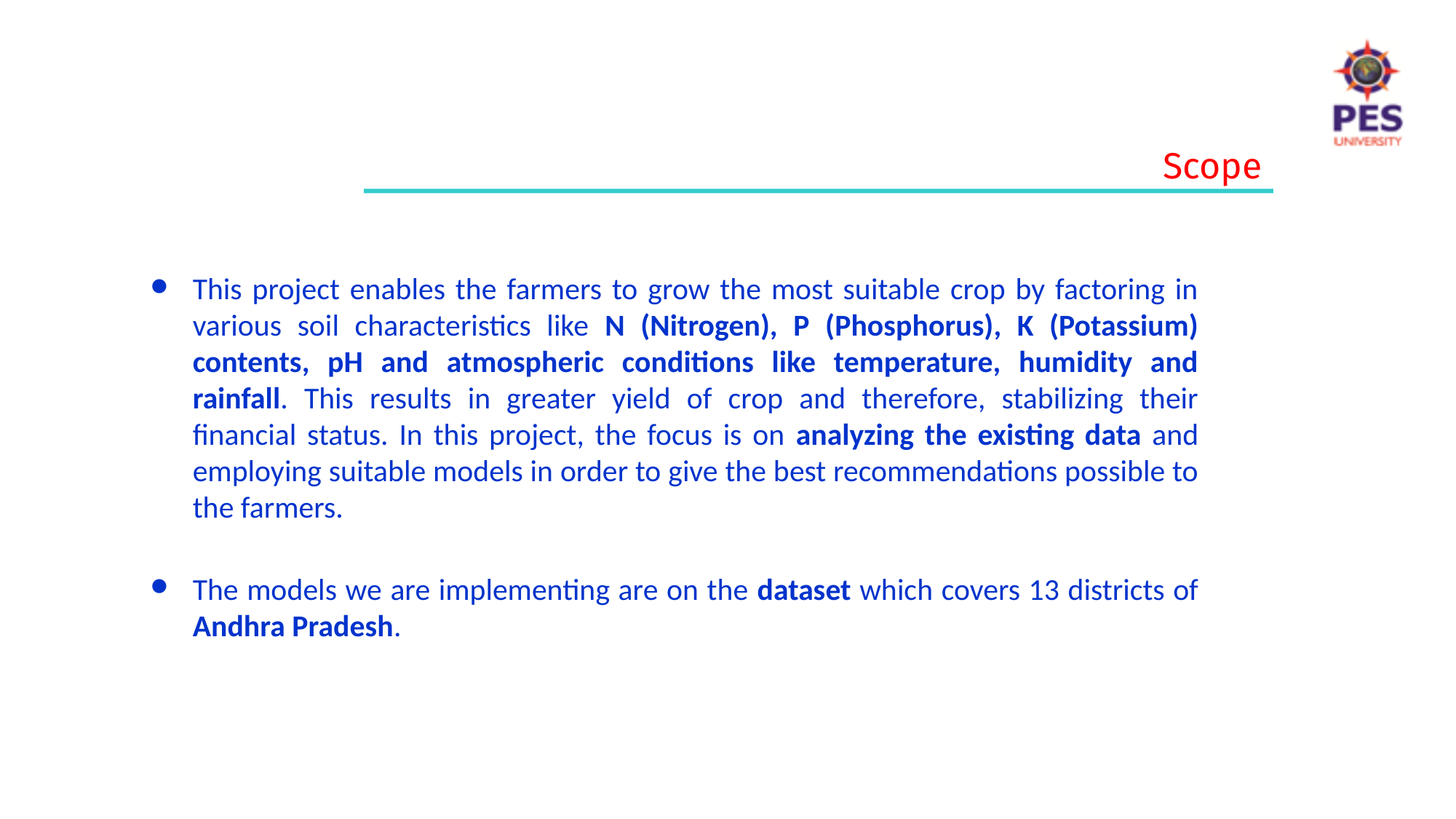

Scope

This project enables the farmers to grow the most suitable crop by factoring in various soil characteristics like N (Nitrogen), P (Phosphorus), K (Potassium) contents, pH and atmospheric conditions like temperature, humidity and rainfall. This results in greater yield of crop and therefore, stabilizing their financial status. In this project, the focus is on analyzing the existing data and employing suitable models in order to give the best recommendations possible to the farmers.

The models we are implementing are on the dataset which covers 13 districts of Andhra Pradesh.